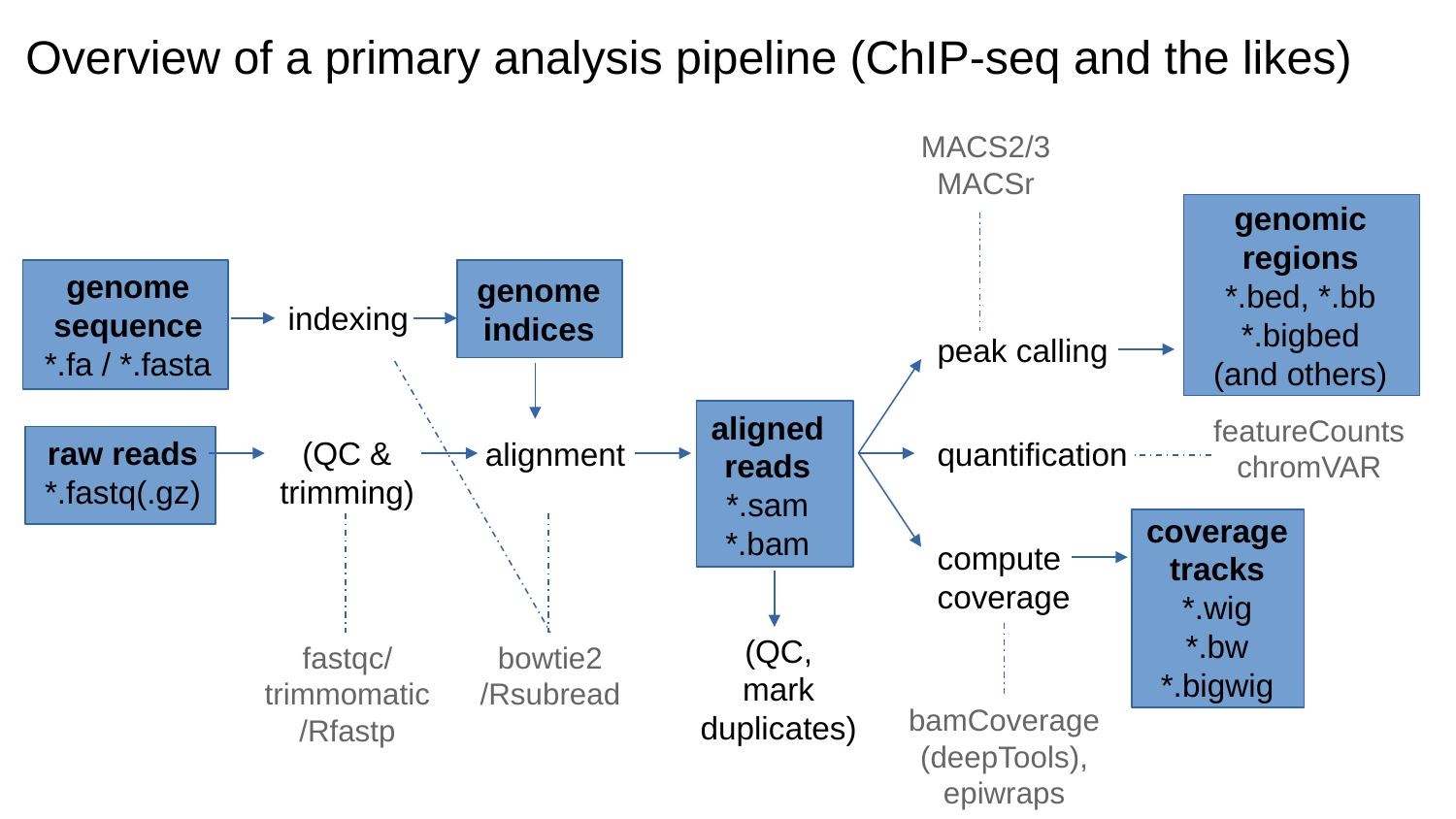

# Overview of a primary analysis pipeline (ChIP-seq and the likes)
MACS2/3
MACSr
featureCounts
chromVAR
bowtie2
/Rsubread
bamCoverage
(deepTools),
epiwraps
fastqc/
trimmomatic/Rfastp
genomic
regions
*.bed, *.bb
*.bigbed
(and others)

genome sequence
*.fa / *.fasta

genome indices
indexing
peak calling

aligned reads
*.sam
*.bam
raw reads
*.fastq(.gz)

(QC &
trimming)
alignment
quantification
coverage
tracks
*.wig
*.bw
*.bigwig

computecoverage
(QC,
mark duplicates)